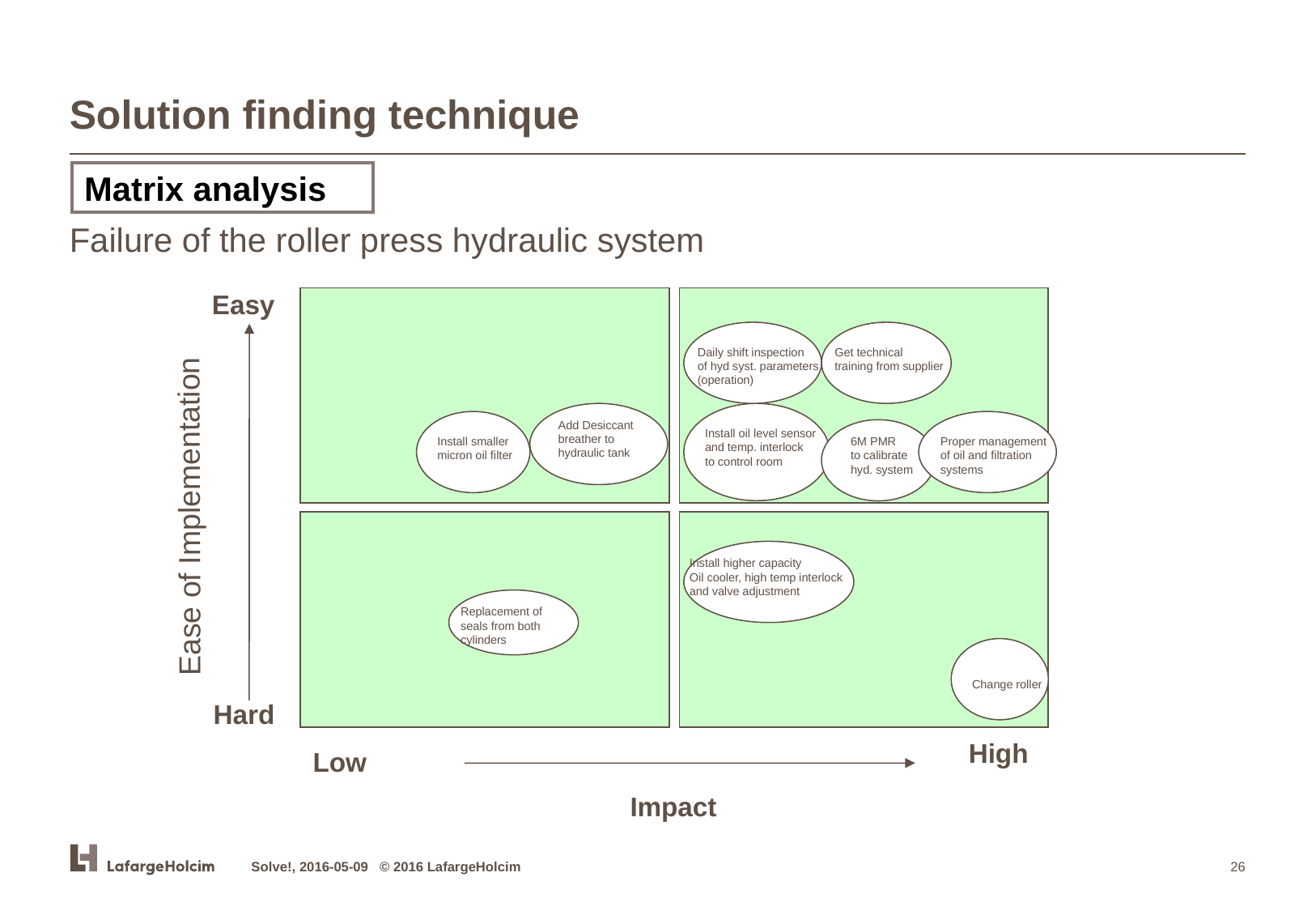

# Solution finding technique
Matrix analysis

Failure of the roller press hydraulic system
Easy

Ease of Implementation
Hard
High
Low

Impact

Daily shift inspection
of hyd syst. parameters
(operation)
Get technical
training from supplier

Add Desiccant
breather to
hydraulic tank

Install oil level sensor
and temp. interlock
to control room

Install smaller
micron oil filter
6M PMR
to calibrate
hyd. system
Proper management
of oil and filtration
systems

Install higher capacity
Oil cooler, high temp interlock
and valve adjustment

Replacement of seals from both cylinders

Change roller
Solve!, 2016-05-09   © 2016 LafargeHolcim
26